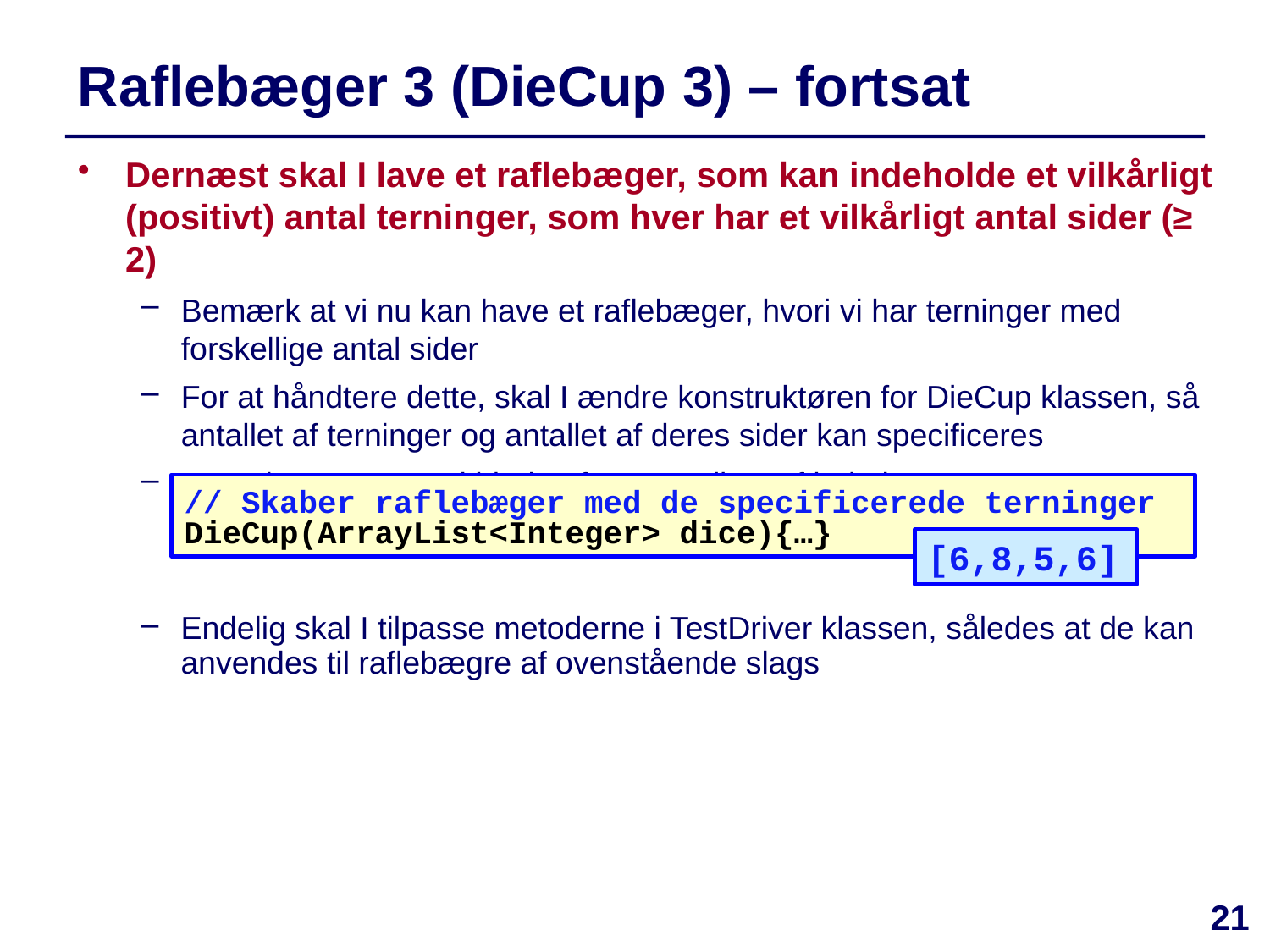

# Raflebæger 3 (DieCup 3) – fortsat
Dernæst skal I lave et raflebæger, som kan indeholde et vilkårligt (positivt) antal terninger, som hver har et vilkårligt antal sider (≥ 2)
Bemærk at vi nu kan have et raflebæger, hvori vi har terninger med forskellige antal sider
For at håndtere dette, skal I ændre konstruktøren for DieCup klassen, så antallet af terninger og antallet af deres sider kan specificeres
Dette kan gøres ved hjælp af en arrayliste af heltal
// Skaber raflebæger med de specificerede terninger
DieCup(ArrayList<Integer> dice){…}
[6,8,5,6]
Endelig skal I tilpasse metoderne i TestDriver klassen, således at de kan anvendes til raflebægre af ovenstående slags
21